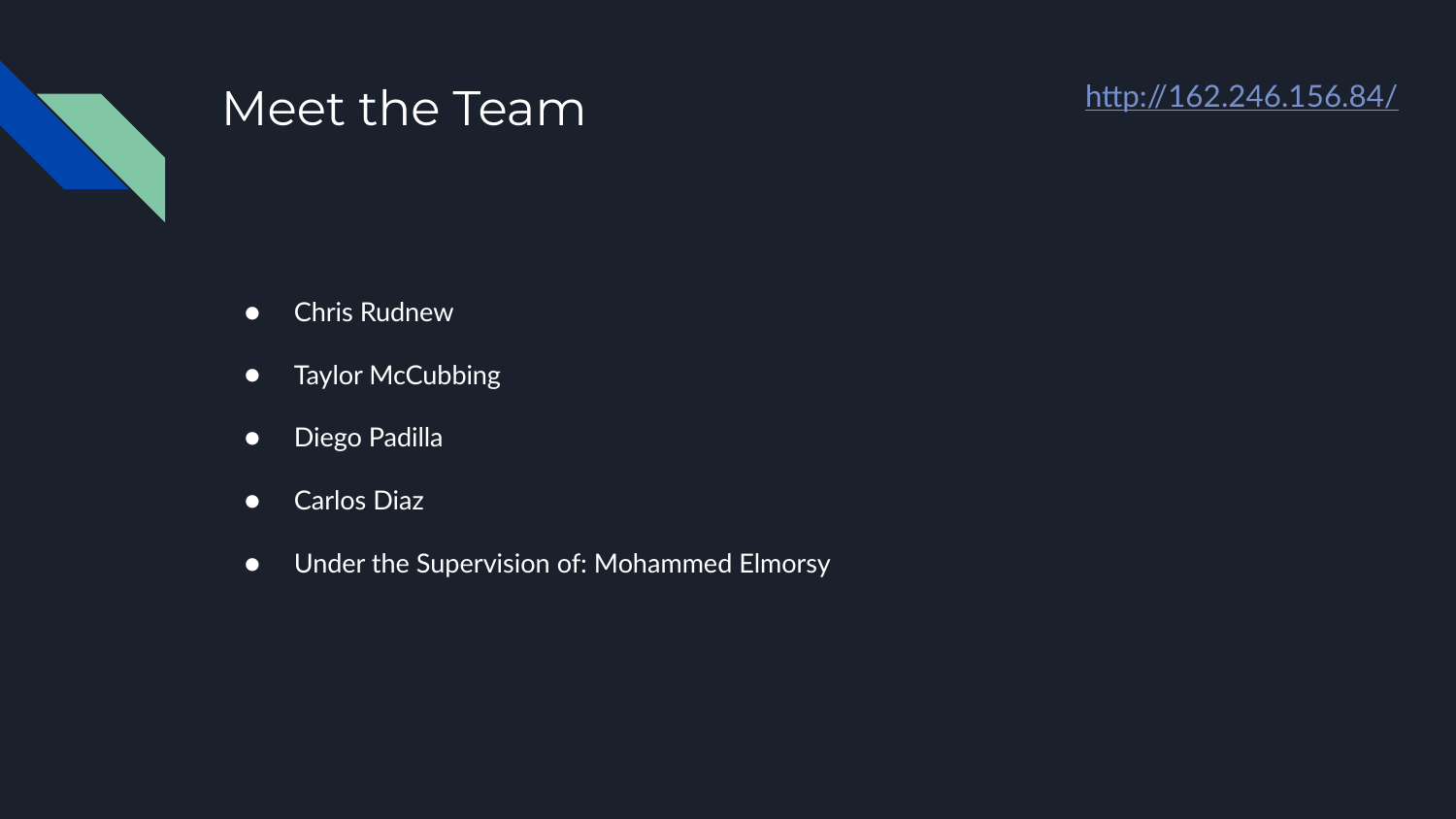

# Meet the Team
http://162.246.156.84/

Chris Rudnew
Taylor McCubbing
Diego Padilla
Carlos Diaz
Under the Supervision of: Mohammed Elmorsy